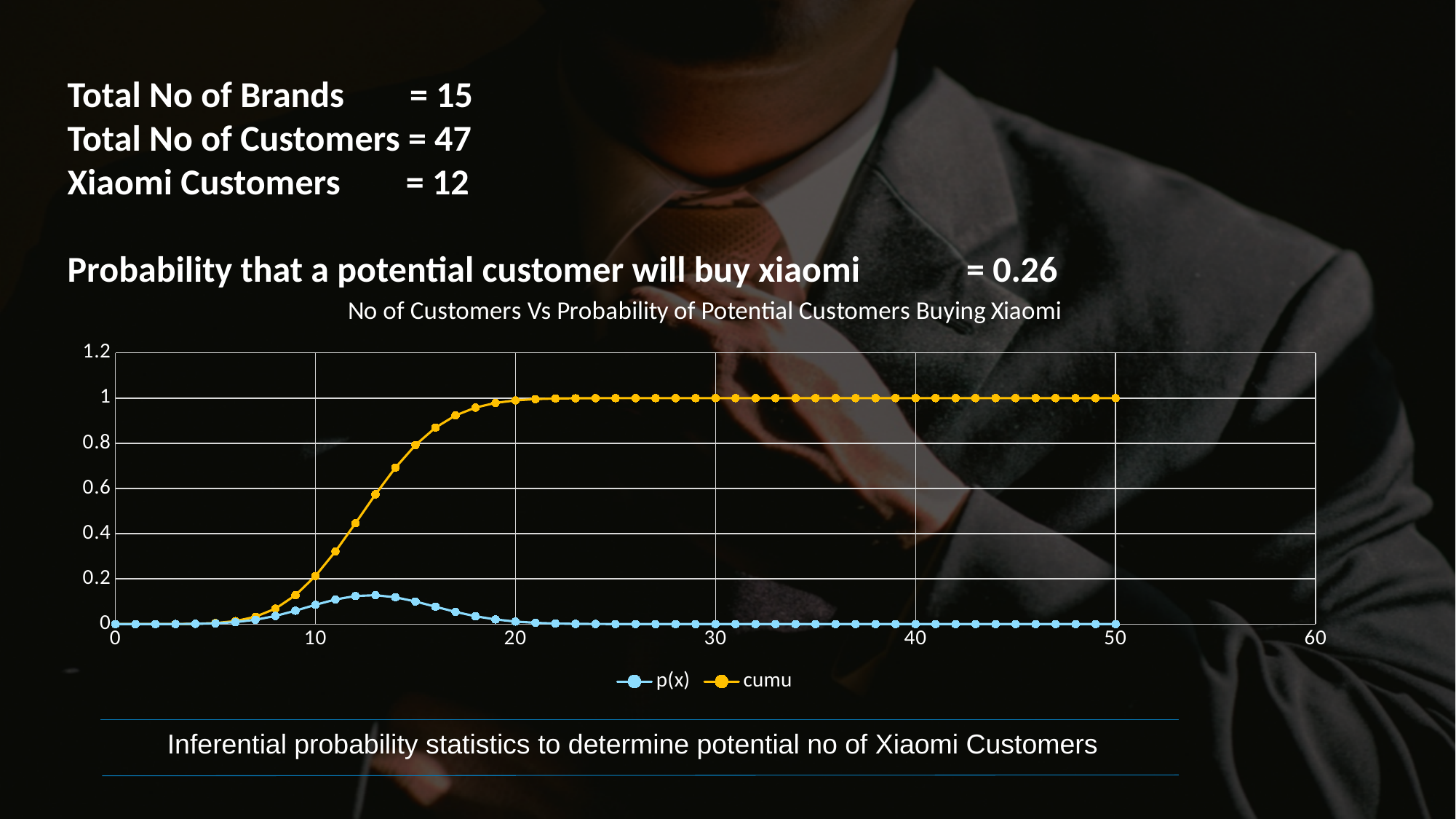

Total No of Brands        = 15
Total No of Customers = 47
Xiaomi Customers        = 12

Probability that a potential customer will buy xiaomi             = 0.26

### Chart: No of Customers Vs Probability of Potential Customers Buying Xiaomi

| Category | p(x) | cumu |
|---|---|---|
Inferential probability statistics to determine potential no of Xiaomi Customers